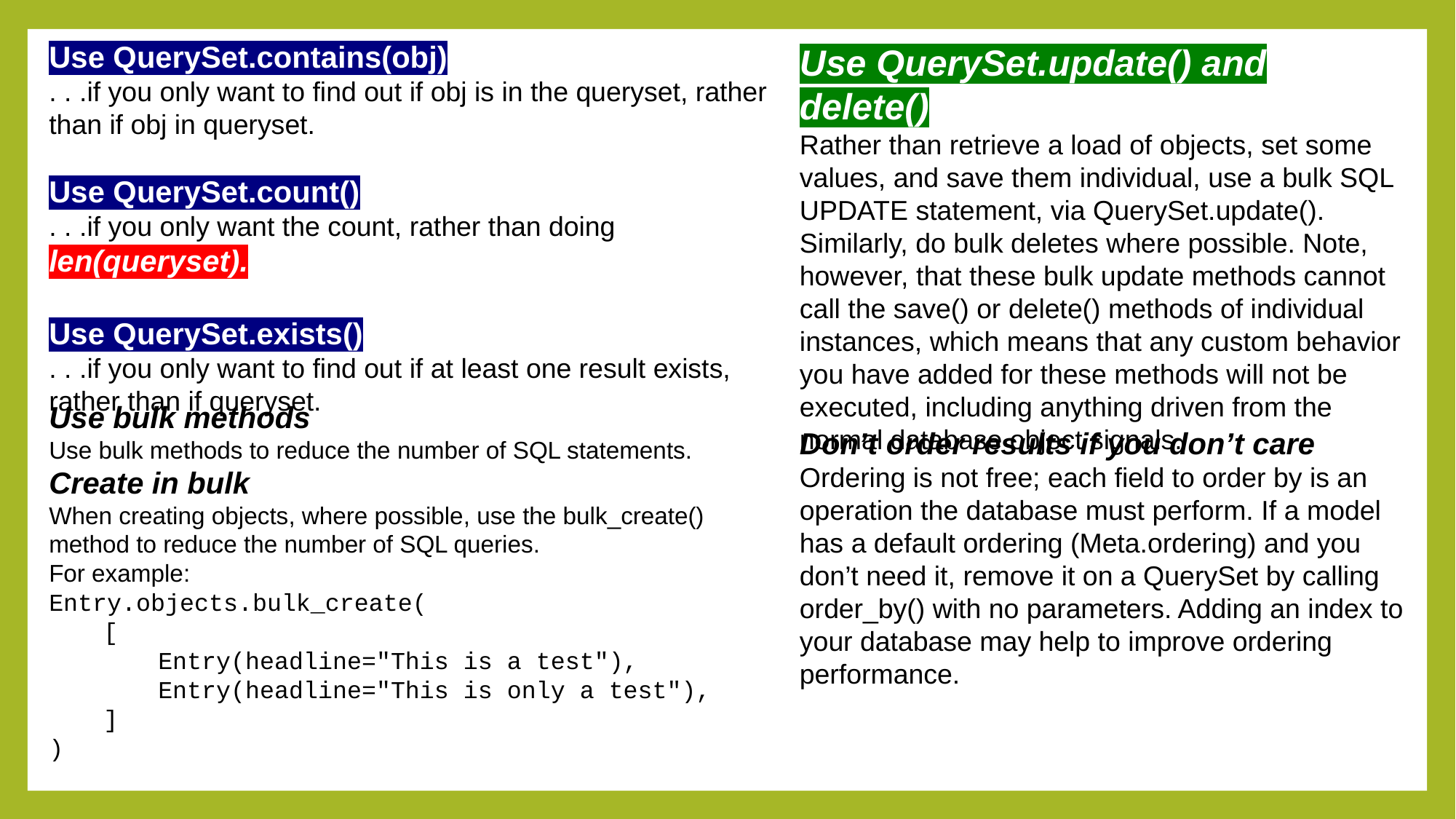

Use QuerySet.contains(obj)
. . .if you only want to find out if obj is in the queryset, rather than if obj in queryset.

Use QuerySet.count()
. . .if you only want the count, rather than doing  len(queryset).

Use QuerySet.exists()
. . .if you only want to find out if at least one result exists, rather than if queryset.
Use QuerySet.update() and delete()
Rather than retrieve a load of objects, set some values, and save them individual, use a bulk SQL UPDATE statement, via QuerySet.update(). Similarly, do bulk deletes where possible. Note, however, that these bulk update methods cannot call the save() or delete() methods of individual instances, which means that any custom behavior you have added for these methods will not be executed, including anything driven from the normal database object signals.
Use bulk methods
Use bulk methods to reduce the number of SQL statements.
Create in bulk
When creating objects, where possible, use the bulk_create() method to reduce the number of SQL queries.
For example:
Entry.objects.bulk_create(
[
Entry(headline="This is a test"),
Entry(headline="This is only a test"),
]
)

Don’t order results if you don’t care
Ordering is not free; each field to order by is an operation the database must perform. If a model has a default ordering (Meta.ordering) and you don’t need it, remove it on a QuerySet by calling order_by() with no parameters. Adding an index to your database may help to improve ordering performance.